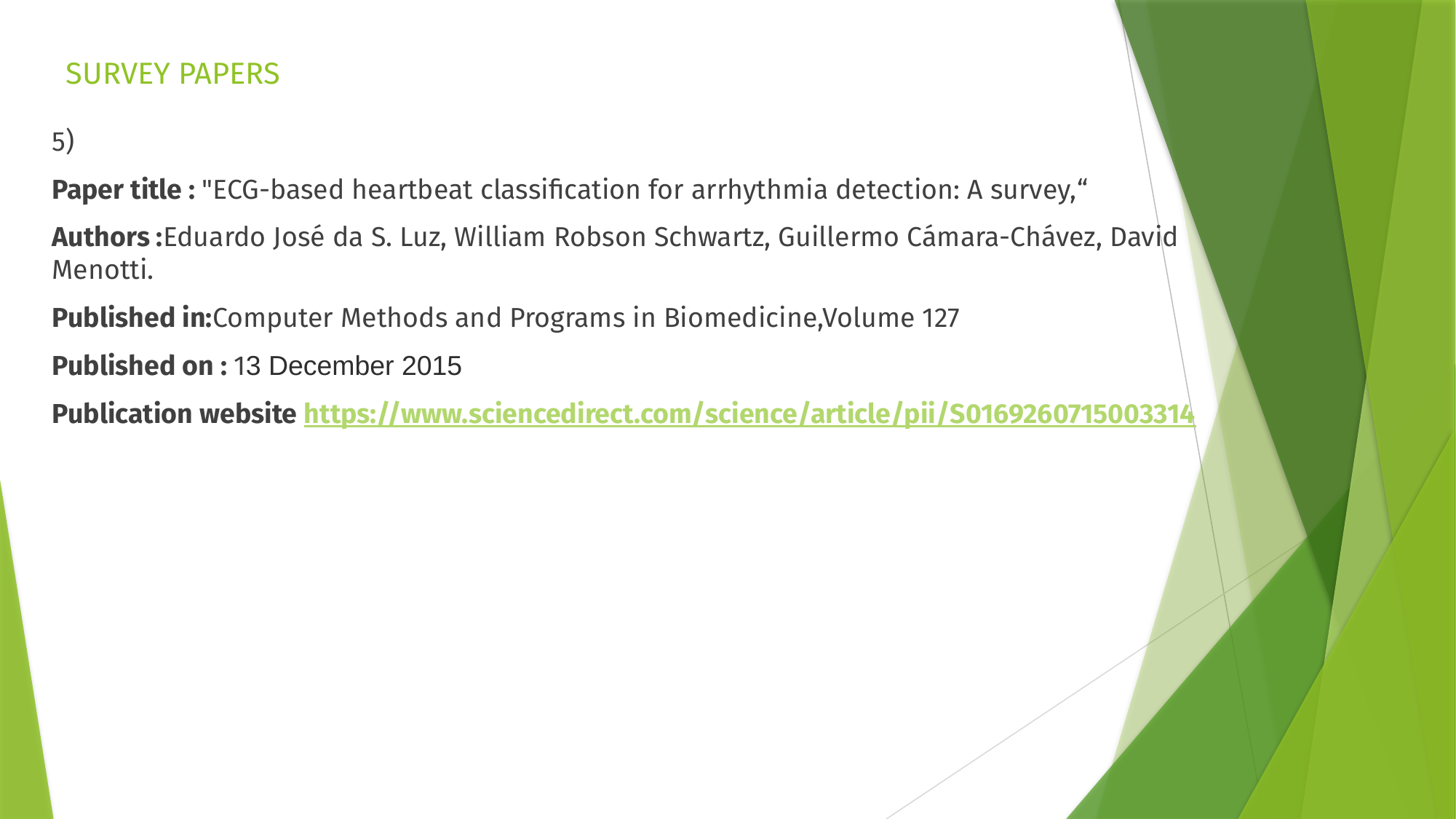

# SURVEY PAPERS
5)
Paper title : "ECG-based heartbeat classification for arrhythmia detection: A survey,“
Authors :Eduardo José da S. Luz, William Robson Schwartz, Guillermo Cámara-Chávez, David Menotti.
Published in:Computer Methods and Programs in Biomedicine,Volume 127
Published on : 13 December 2015
Publication website https://www.sciencedirect.com/science/article/pii/S0169260715003314